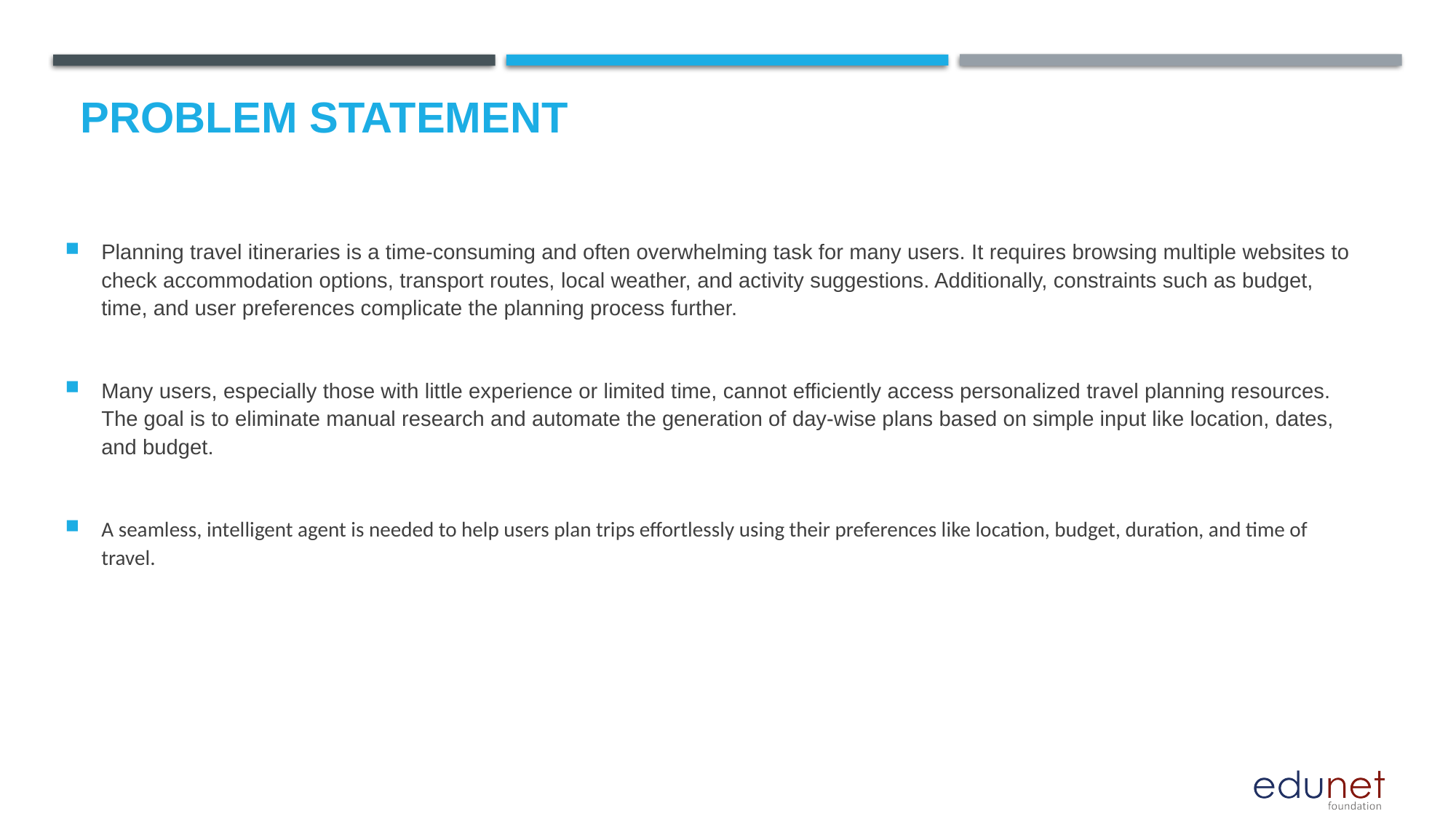

# Problem Statement
Planning travel itineraries is a time-consuming and often overwhelming task for many users. It requires browsing multiple websites to check accommodation options, transport routes, local weather, and activity suggestions. Additionally, constraints such as budget, time, and user preferences complicate the planning process further.

Many users, especially those with little experience or limited time, cannot efficiently access personalized travel planning resources. The goal is to eliminate manual research and automate the generation of day-wise plans based on simple input like location, dates, and budget.

A seamless, intelligent agent is needed to help users plan trips effortlessly using their preferences like location, budget, duration, and time of travel.